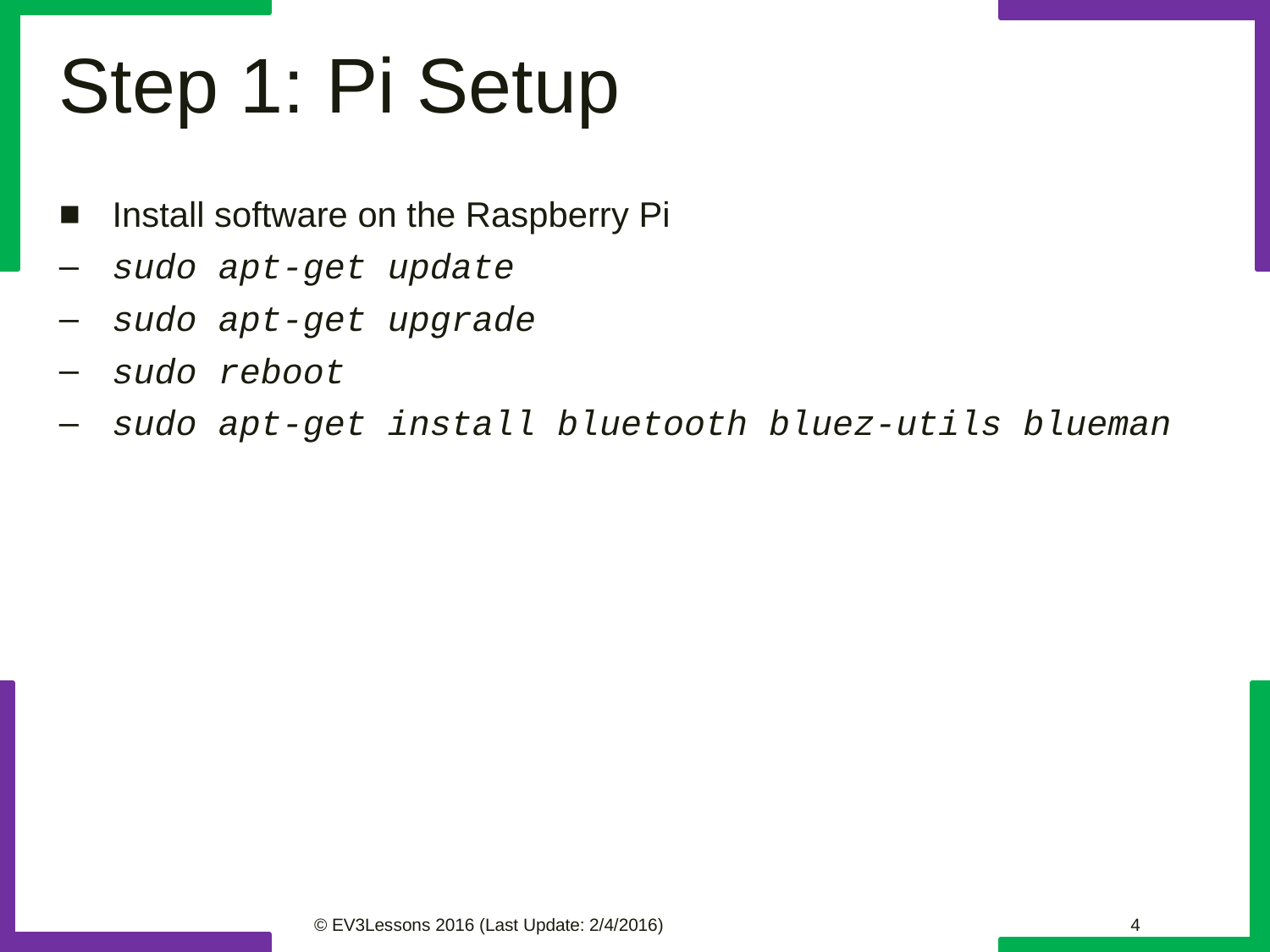

# Step 1: Pi Setup
Install software on the Raspberry Pi
sudo apt-get update
sudo apt-get upgrade
sudo reboot
sudo apt-get install bluetooth bluez-utils blueman
© EV3Lessons 2016 (Last Update: 2/4/2016)
4